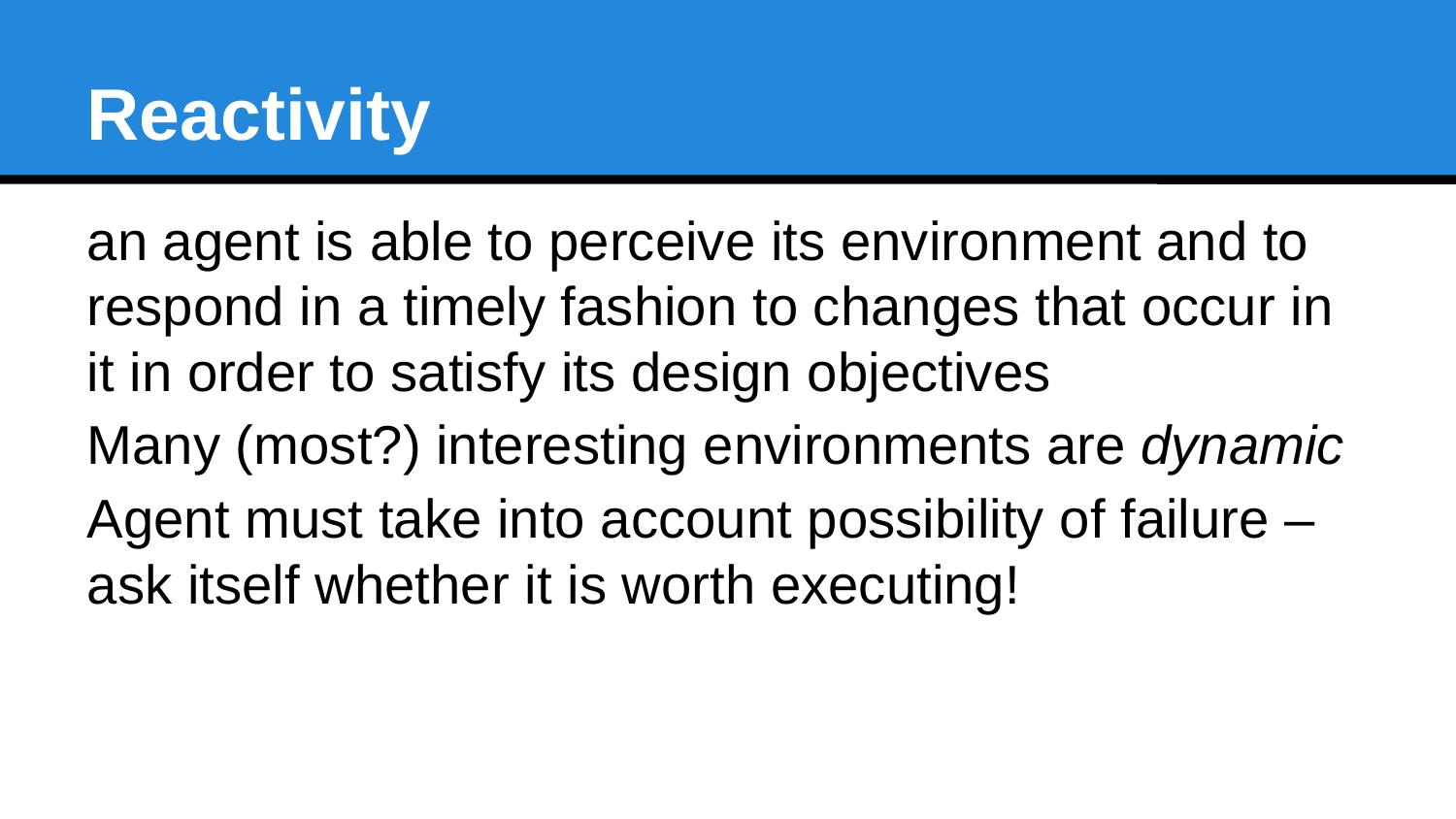

Reactivity
an agent is able to perceive its environment and to respond in a timely fashion to changes that occur in it in order to satisfy its design objectives
Many (most?) interesting environments are dynamic
Agent must take into account possibility of failure – ask itself whether it is worth executing!